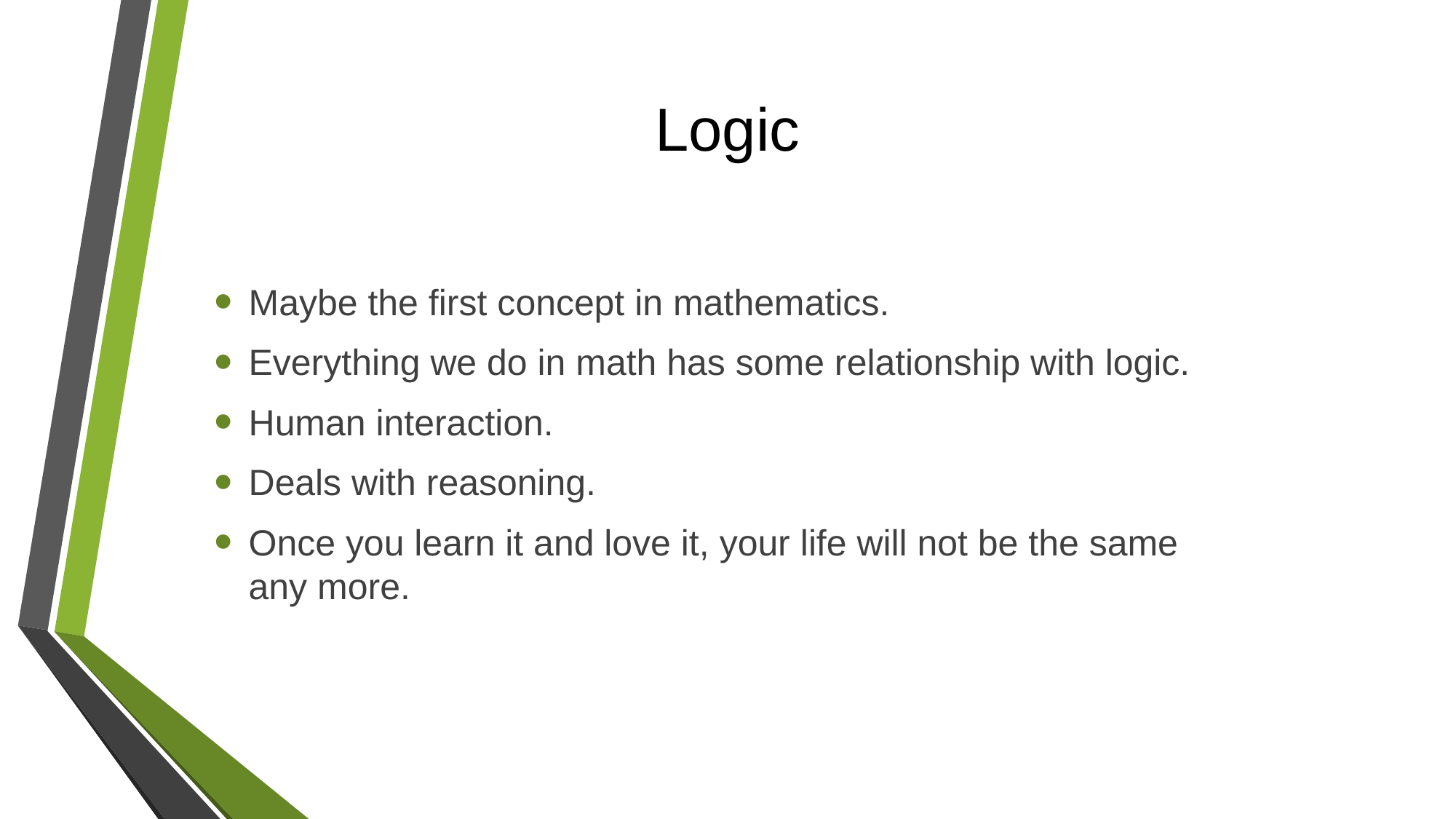

# Logic
Maybe the first concept in mathematics.
Everything we do in math has some relationship with logic.
Human interaction.
Deals with reasoning.
Once you learn it and love it, your life will not be the same any more.